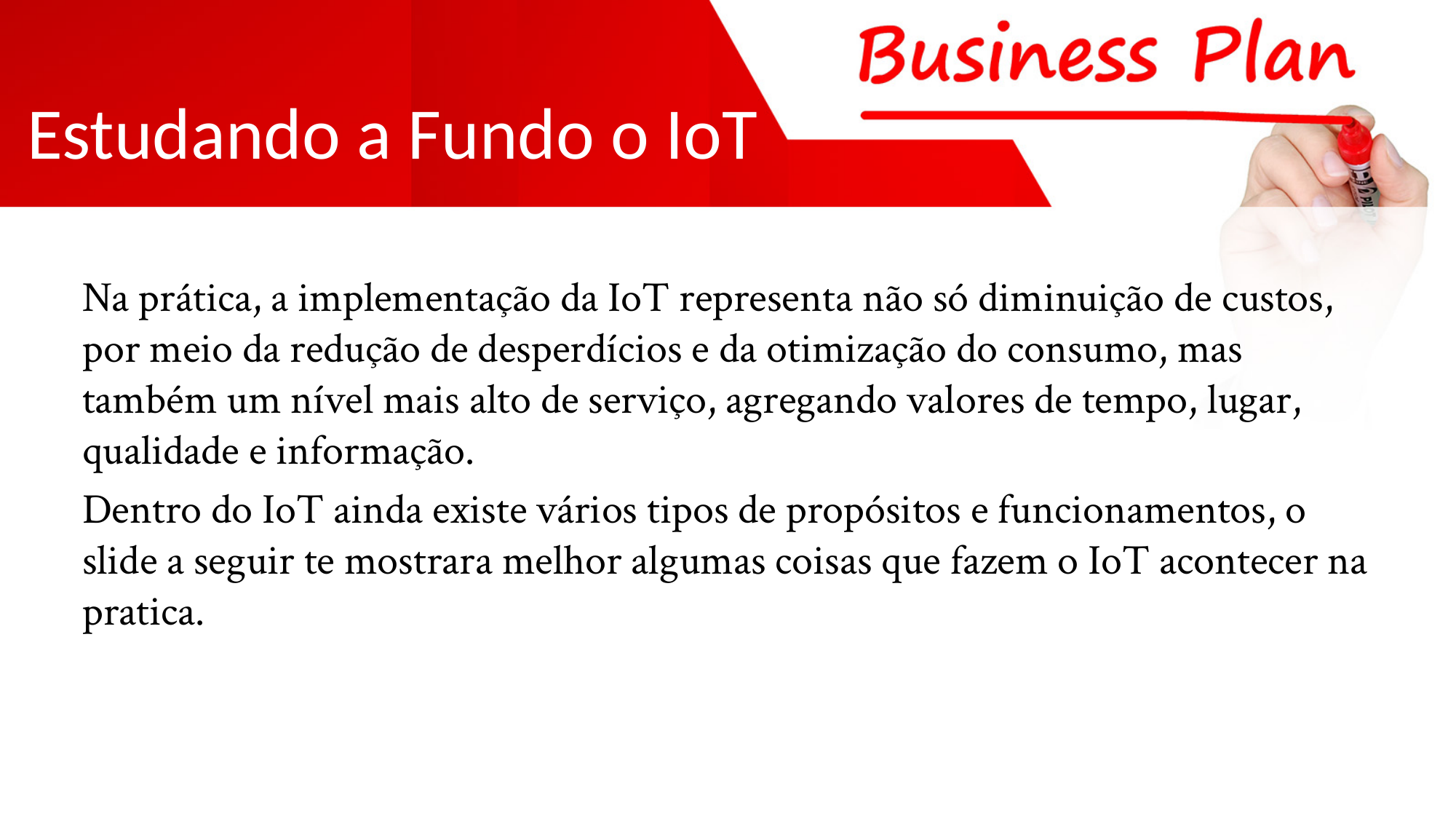

# Estudando a Fundo o IoT
Na prática, a implementação da IoT representa não só diminuição de custos, por meio da redução de desperdícios e da otimização do consumo, mas também um nível mais alto de serviço, agregando valores de tempo, lugar, qualidade e informação.
Dentro do IoT ainda existe vários tipos de propósitos e funcionamentos, o slide a seguir te mostrara melhor algumas coisas que fazem o IoT acontecer na pratica.